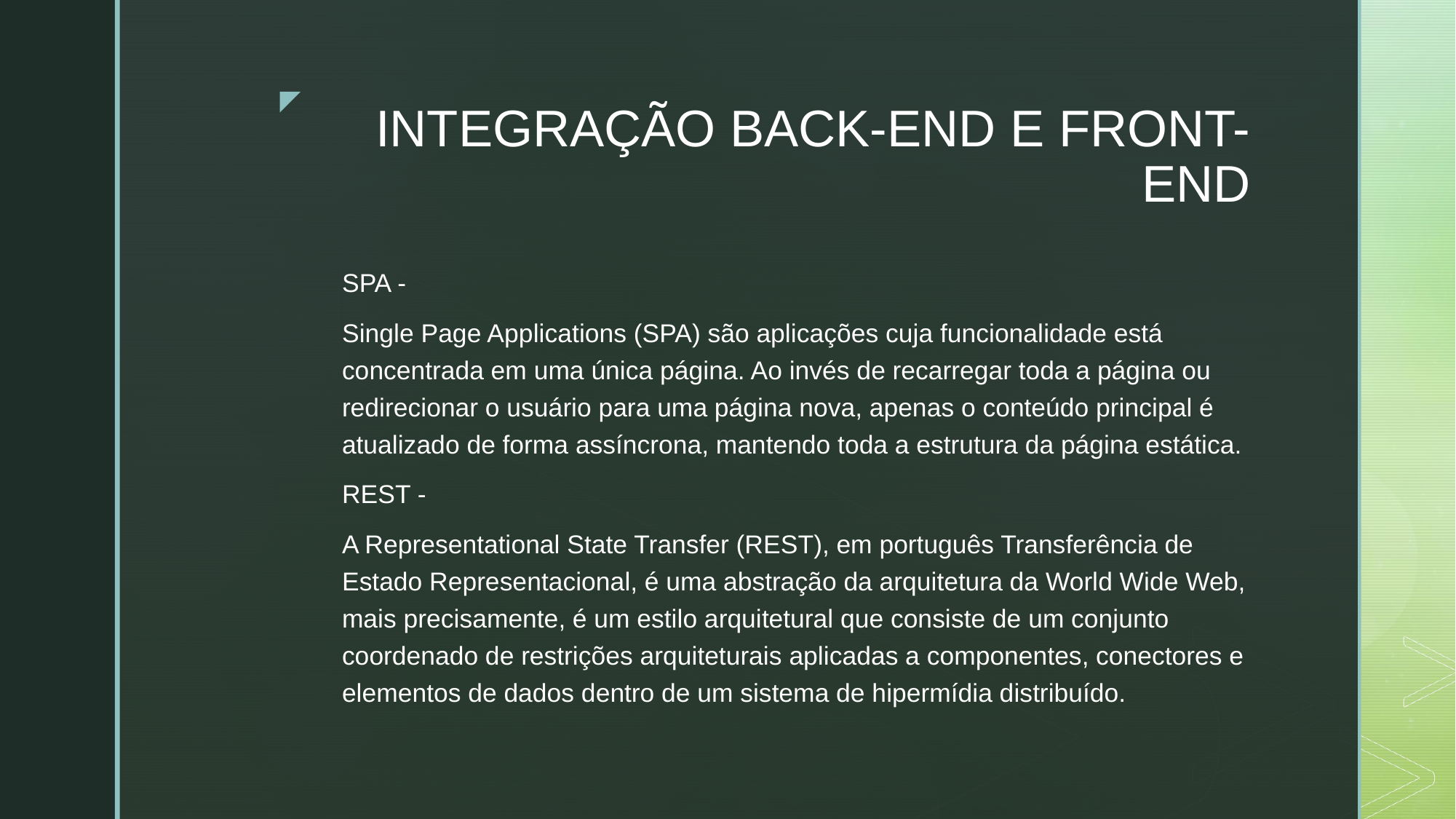

# INTEGRAÇÃO BACK-END E FRONT-END
SPA -
Single Page Applications (SPA) são aplicações cuja funcionalidade está concentrada em uma única página. Ao invés de recarregar toda a página ou redirecionar o usuário para uma página nova, apenas o conteúdo principal é atualizado de forma assíncrona, mantendo toda a estrutura da página estática.
REST -
A Representational State Transfer (REST), em português Transferência de Estado Representacional, é uma abstração da arquitetura da World Wide Web, mais precisamente, é um estilo arquitetural que consiste de um conjunto coordenado de restrições arquiteturais aplicadas a componentes, conectores e elementos de dados dentro de um sistema de hipermídia distribuído.